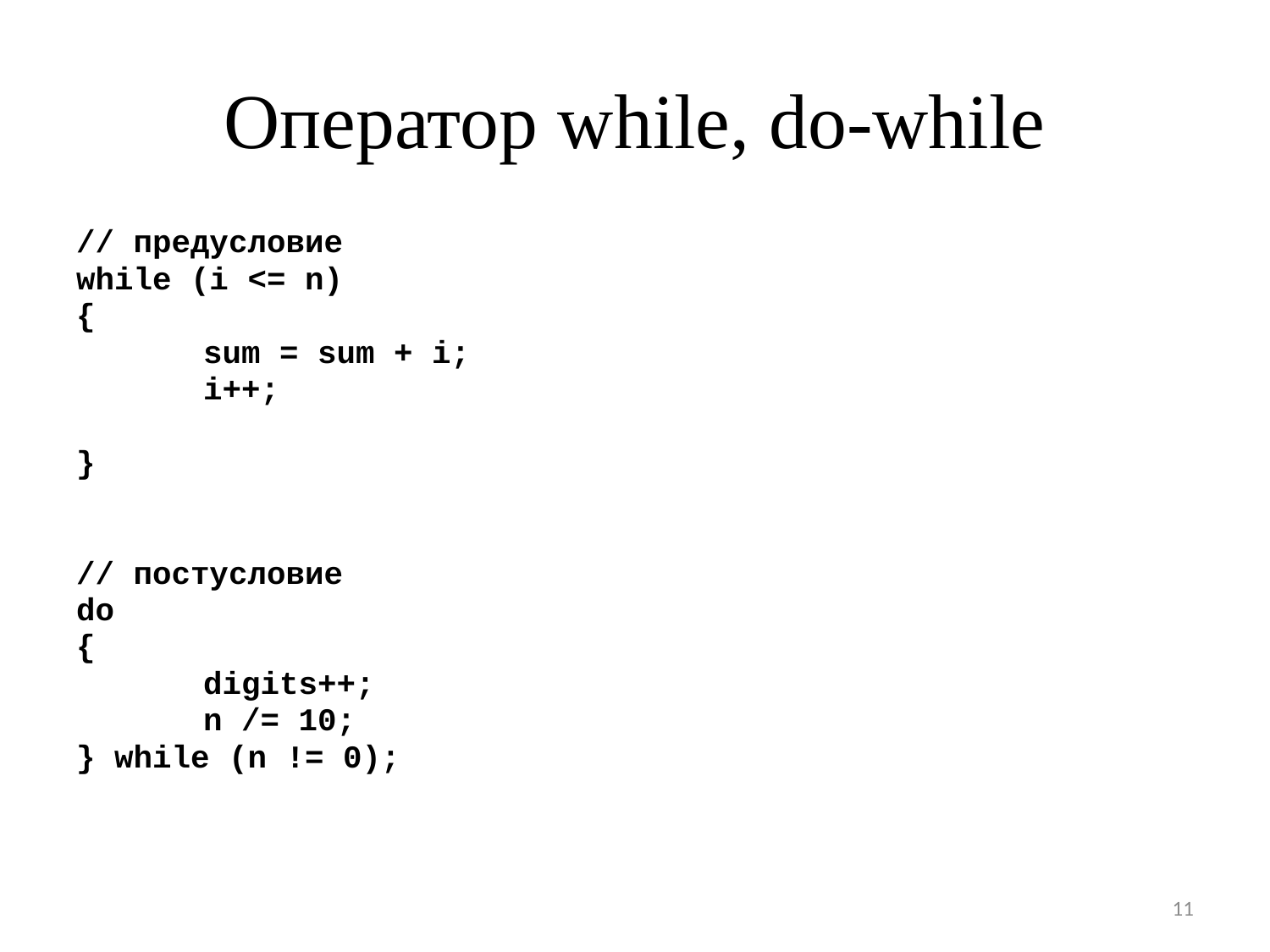

# Оператор while, do-while
// предусловие
while (i <= n)
{
	sum = sum + i;
	i++;

}

// постусловие
do
{
	digits++;
	n /= 10;
} while (n != 0);

11